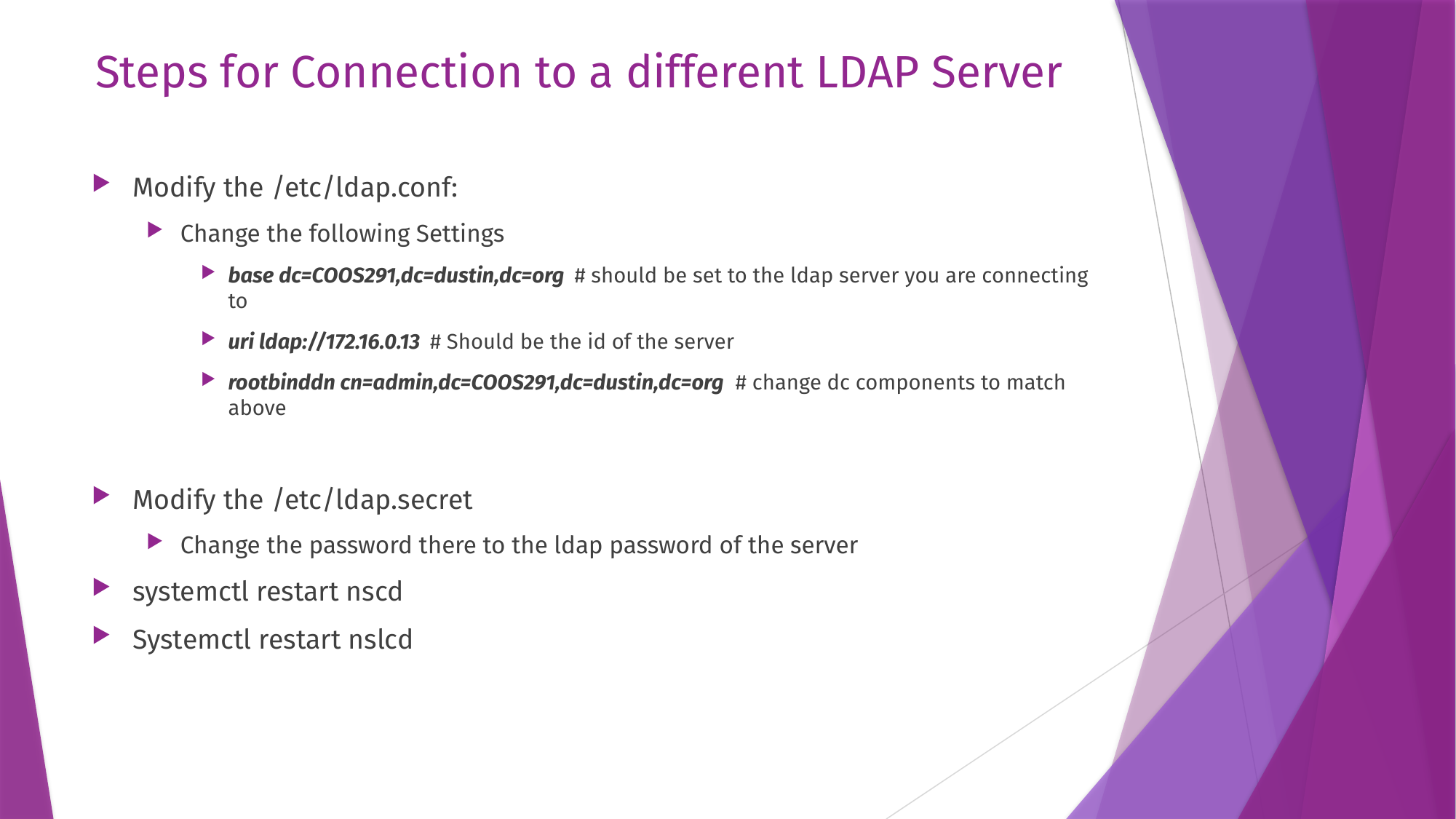

# Steps for Connection to a different LDAP Server
Modify the /etc/ldap.conf:
Change the following Settings
base dc=COOS291,dc=dustin,dc=org  # should be set to the ldap server you are connecting to
uri ldap://172.16.0.13  # Should be the id of the server
rootbinddn cn=admin,dc=COOS291,dc=dustin,dc=org  # change dc components to match above

Modify the /etc/ldap.secret
Change the password there to the ldap password of the server
systemctl restart nscd
Systemctl restart nslcd